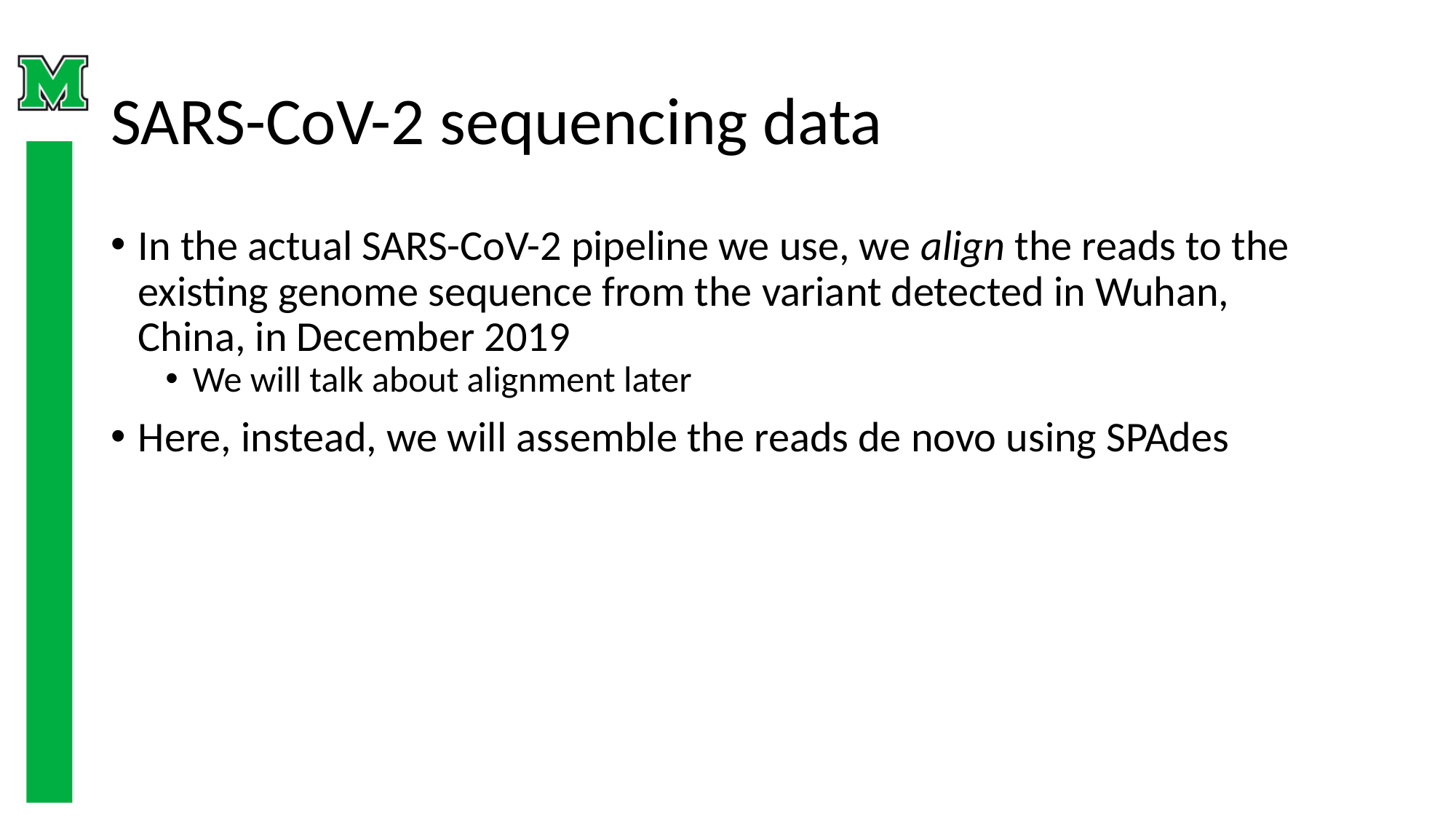

# SARS-CoV-2 sequencing data
In the actual SARS-CoV-2 pipeline we use, we align the reads to the existing genome sequence from the variant detected in Wuhan, China, in December 2019
We will talk about alignment later
Here, instead, we will assemble the reads de novo using SPAdes